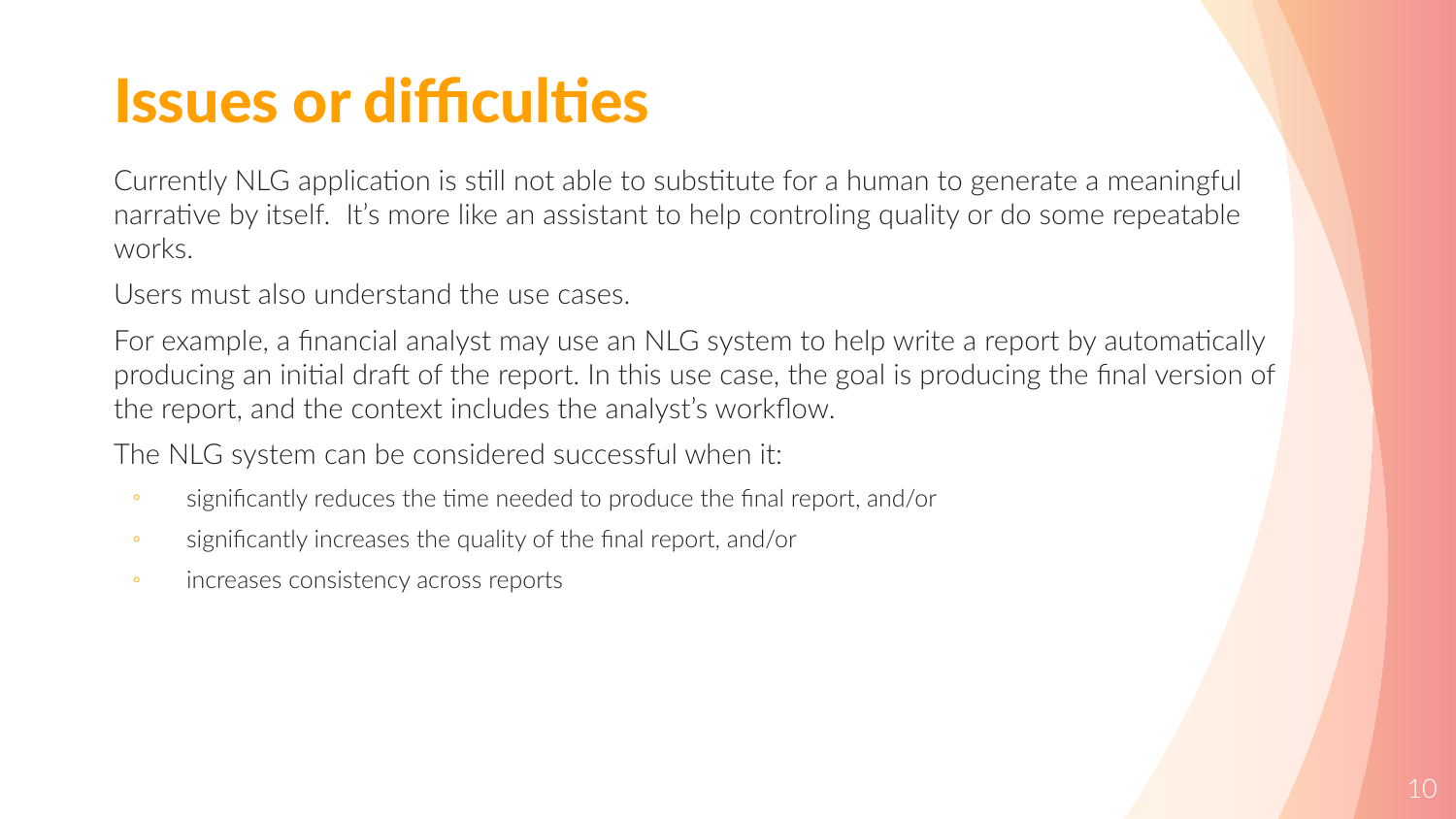

Issues or difficulties
Currently NLG application is still not able to substitute for a human to generate a meaningful narrative by itself.  It’s more like an assistant to help controling quality or do some repeatable works.
Users must also understand the use cases.
For example, a financial analyst may use an NLG system to help write a report by automatically producing an initial draft of the report. In this use case, the goal is producing the final version of the report, and the context includes the analyst’s workflow.
The NLG system can be considered successful when it:
significantly reduces the time needed to produce the final report, and/or
significantly increases the quality of the final report, and/or
increases consistency across reports

10